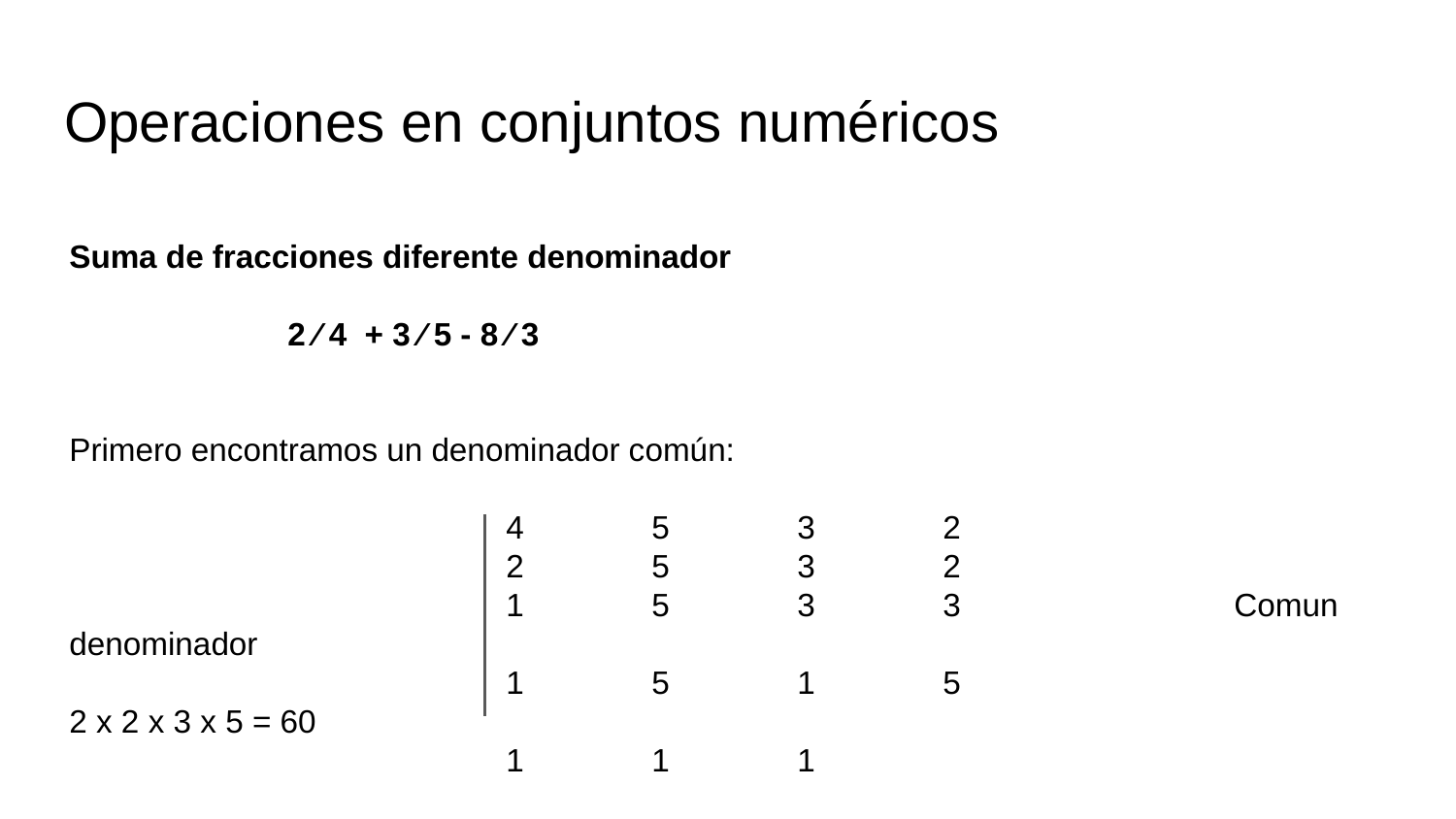

# Operaciones en conjuntos numéricos

Suma de fracciones diferente denominador

2 ⁄ 4  + 3 ⁄ 5 - 8 ⁄ 3

Primero encontramos un denominador común:

			4	5	3	2
			2	5	3	2
			1	5	3	3		Comun denominador
			1	5	1	5			2 x 2 x 3 x 5 = 60
			1	1	1